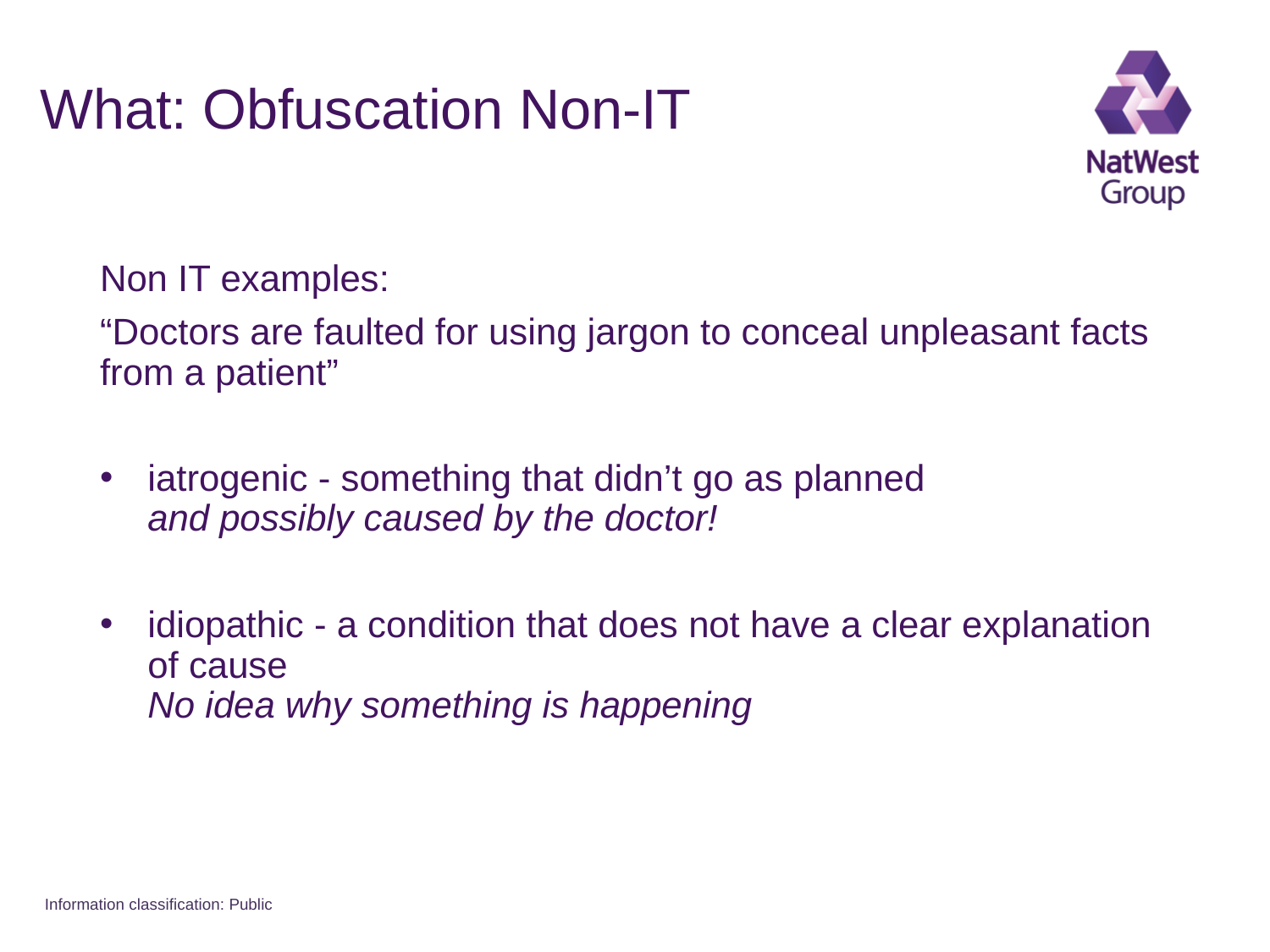

# What: Obfuscation Non-IT
Non IT examples:
“Doctors are faulted for using jargon to conceal unpleasant facts from a patient”

iatrogenic - something that didn’t go as planned
and possibly caused by the doctor!

idiopathic - a condition that does not have a clear explanation of cause
No idea why something is happening